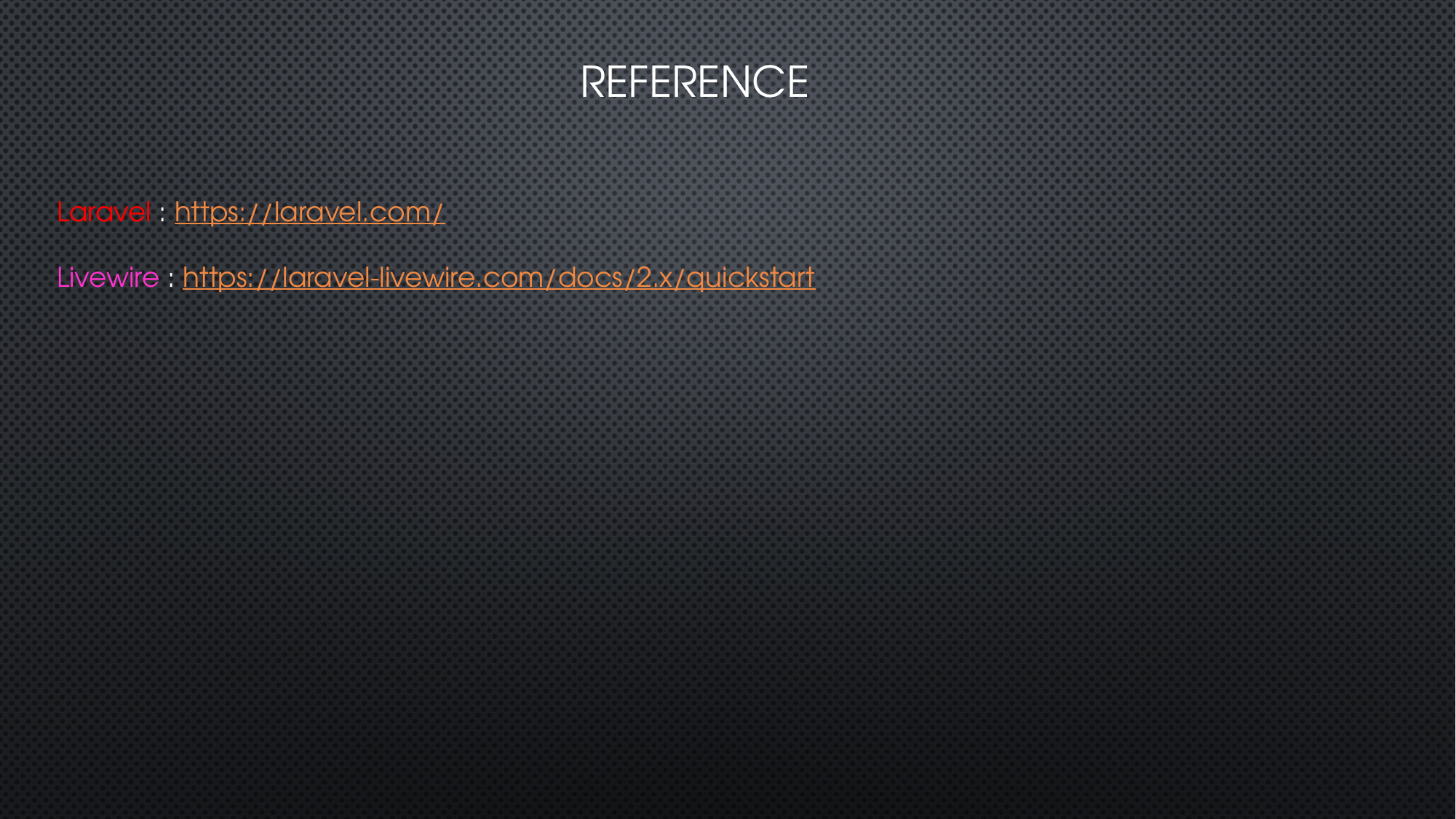

REFERENCE
Laravel : https://laravel.com/

Livewire : https://laravel-livewire.com/docs/2.x/quickstart